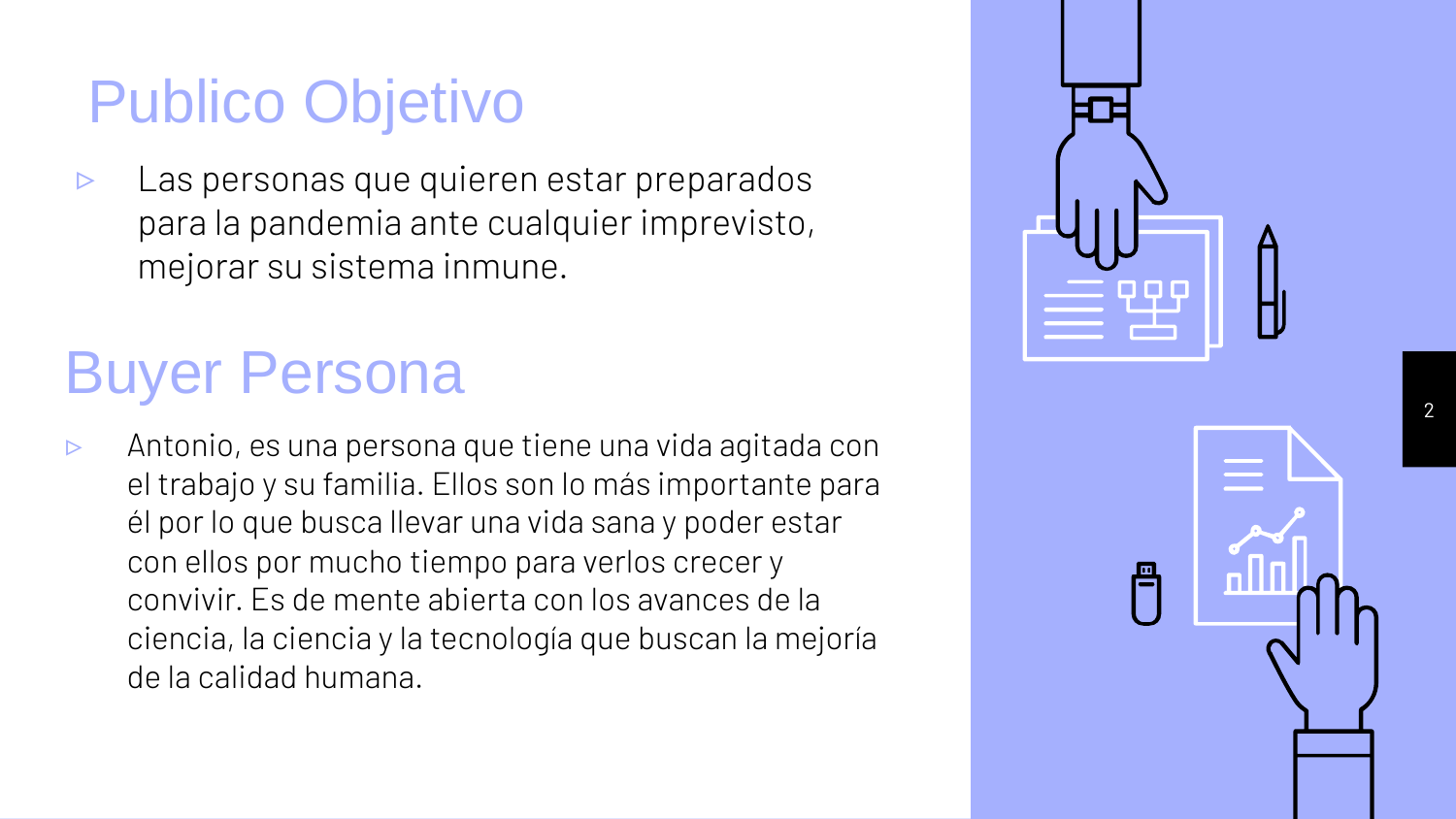

# Publico Objetivo
Las personas que quieren estar preparados para la pandemia ante cualquier imprevisto, mejorar su sistema inmune.
Buyer Persona
2
Antonio, es una persona que tiene una vida agitada con el trabajo y su familia. Ellos son lo más importante para él por lo que busca llevar una vida sana y poder estar con ellos por mucho tiempo para verlos crecer y convivir. Es de mente abierta con los avances de la ciencia, la ciencia y la tecnología que buscan la mejoría de la calidad humana.